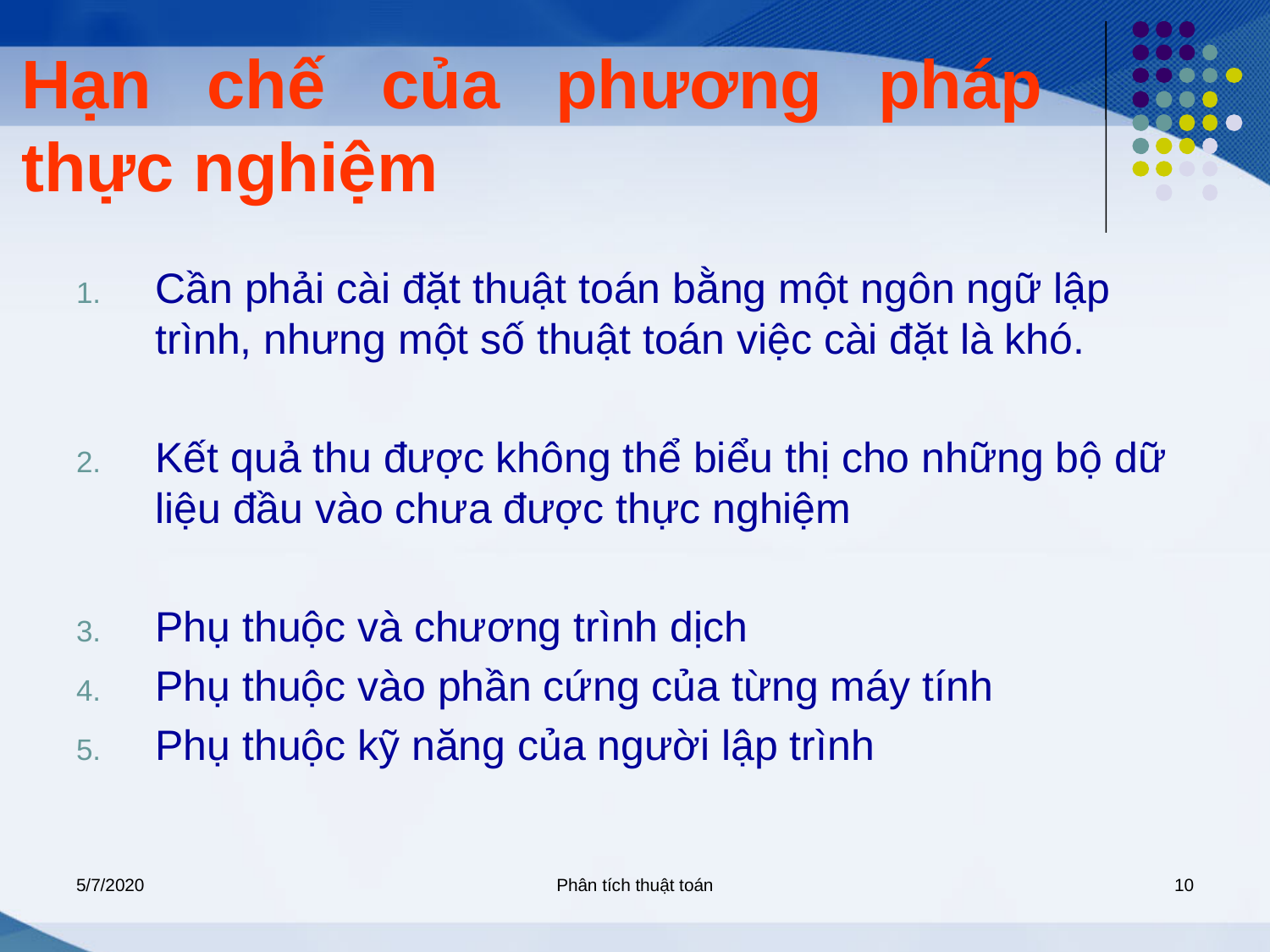

# Hạn chế của phương pháp thực nghiệm
Cần phải cài đặt thuật toán bằng một ngôn ngữ lập trình, nhưng một số thuật toán việc cài đặt là khó.

Kết quả thu được không thể biểu thị cho những bộ dữ liệu đầu vào chưa được thực nghiệm

Phụ thuộc và chương trình dịch
Phụ thuộc vào phần cứng của từng máy tính
Phụ thuộc kỹ năng của người lập trình
5/7/2020
Phân tích thuật toán
10